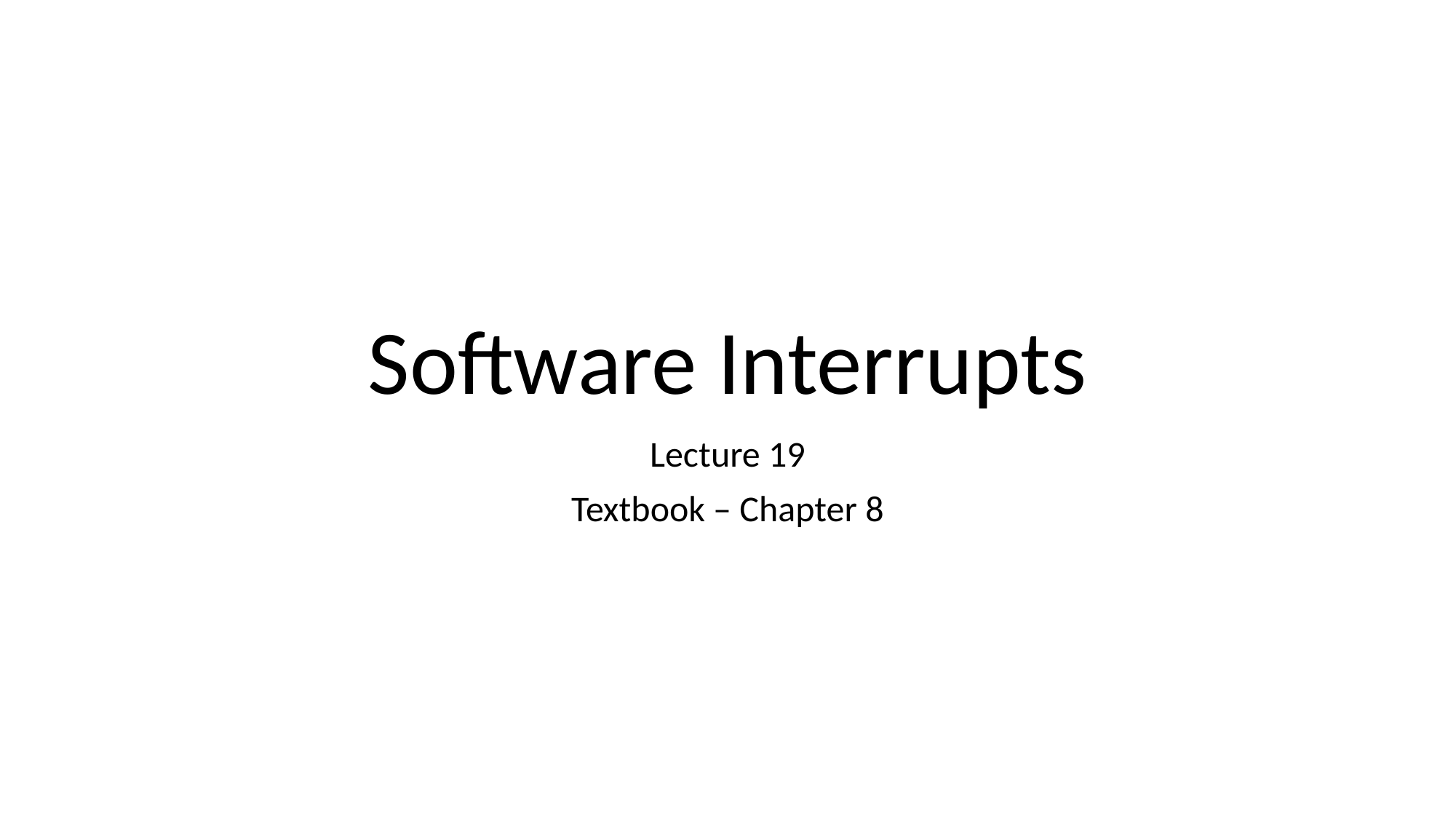

# Software Interrupts
Lecture 19
Textbook – Chapter 8